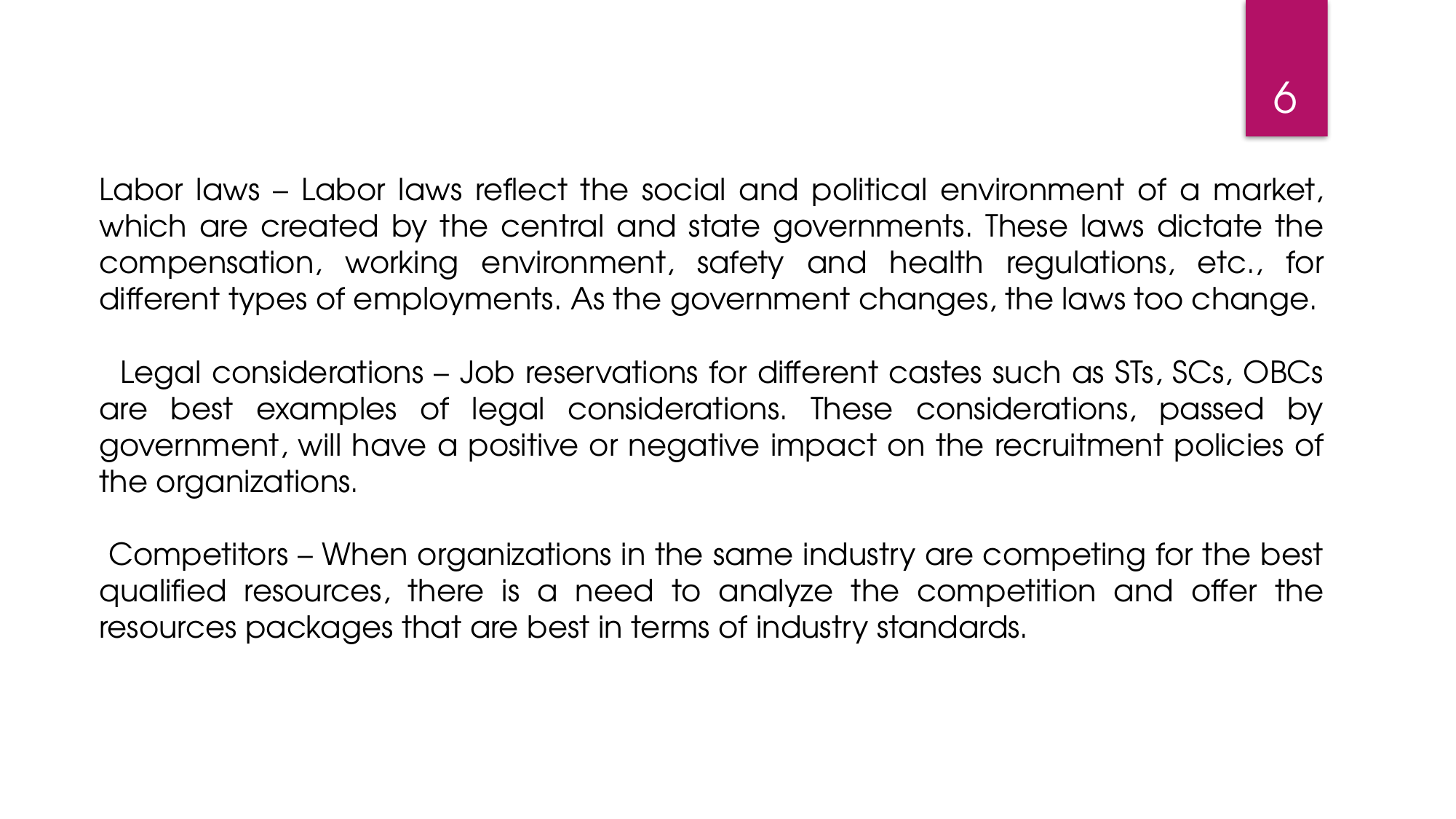

6
Labor laws – Labor laws reflect the social and political environment of a market, which are created by the central and state governments. These laws dictate the compensation, working environment, safety and health regulations, etc., for different types of employments. As the government changes, the laws too change.

  Legal considerations – Job reservations for different castes such as STs, SCs, OBCs are best examples of legal considerations. These considerations, passed by government, will have a positive or negative impact on the recruitment policies of the organizations.

 Competitors – When organizations in the same industry are competing for the best qualified resources, there is a need to analyze the competition and offer the resources packages that are best in terms of industry standards.